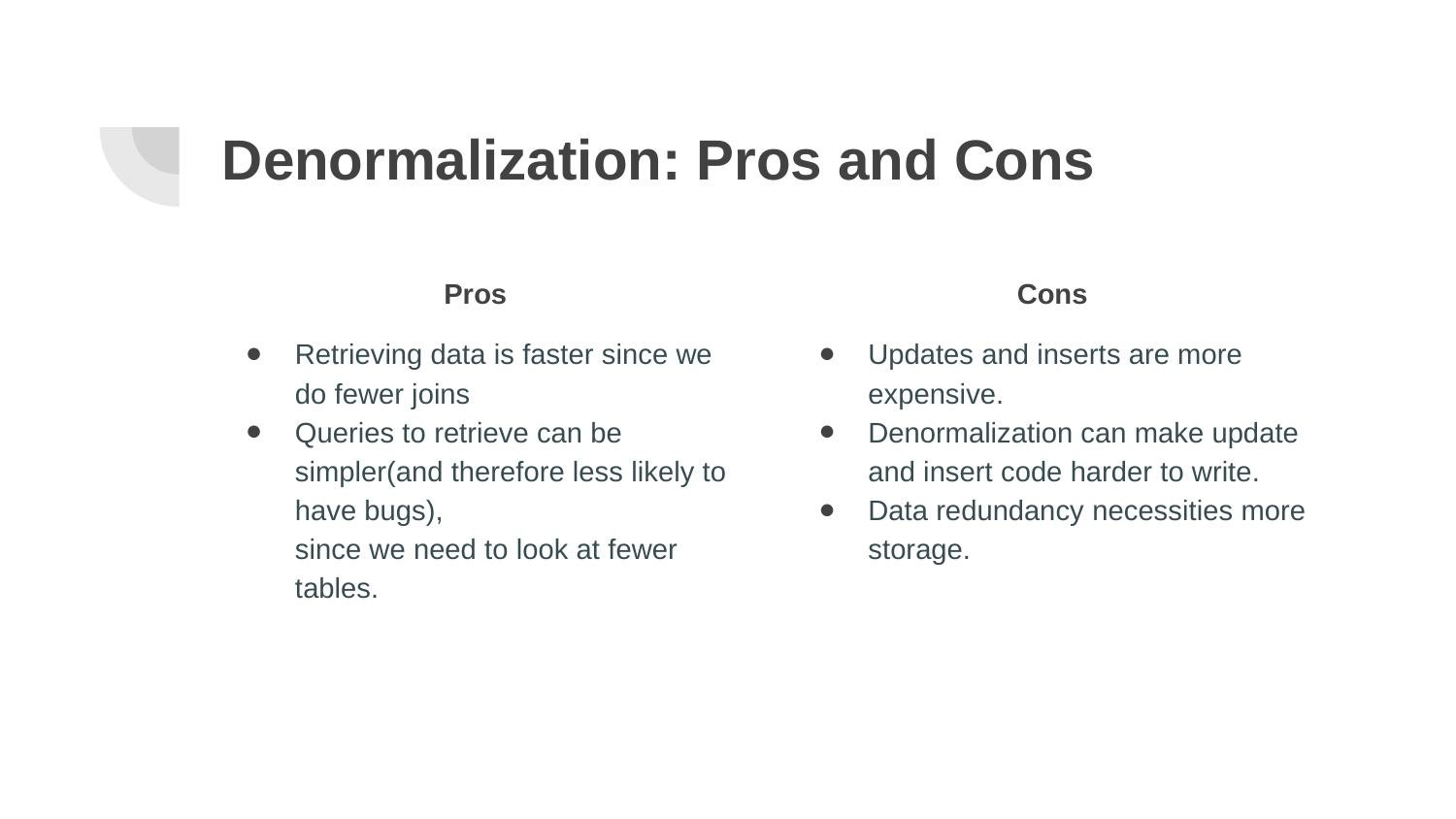

# Denormalization: Pros and Cons
Pros
Cons
Retrieving data is faster since we do fewer joins
Queries to retrieve can be simpler(and therefore less likely to have bugs),
since we need to look at fewer tables.

Updates and inserts are more expensive.
Denormalization can make update and insert code harder to write.
Data redundancy necessities more storage.